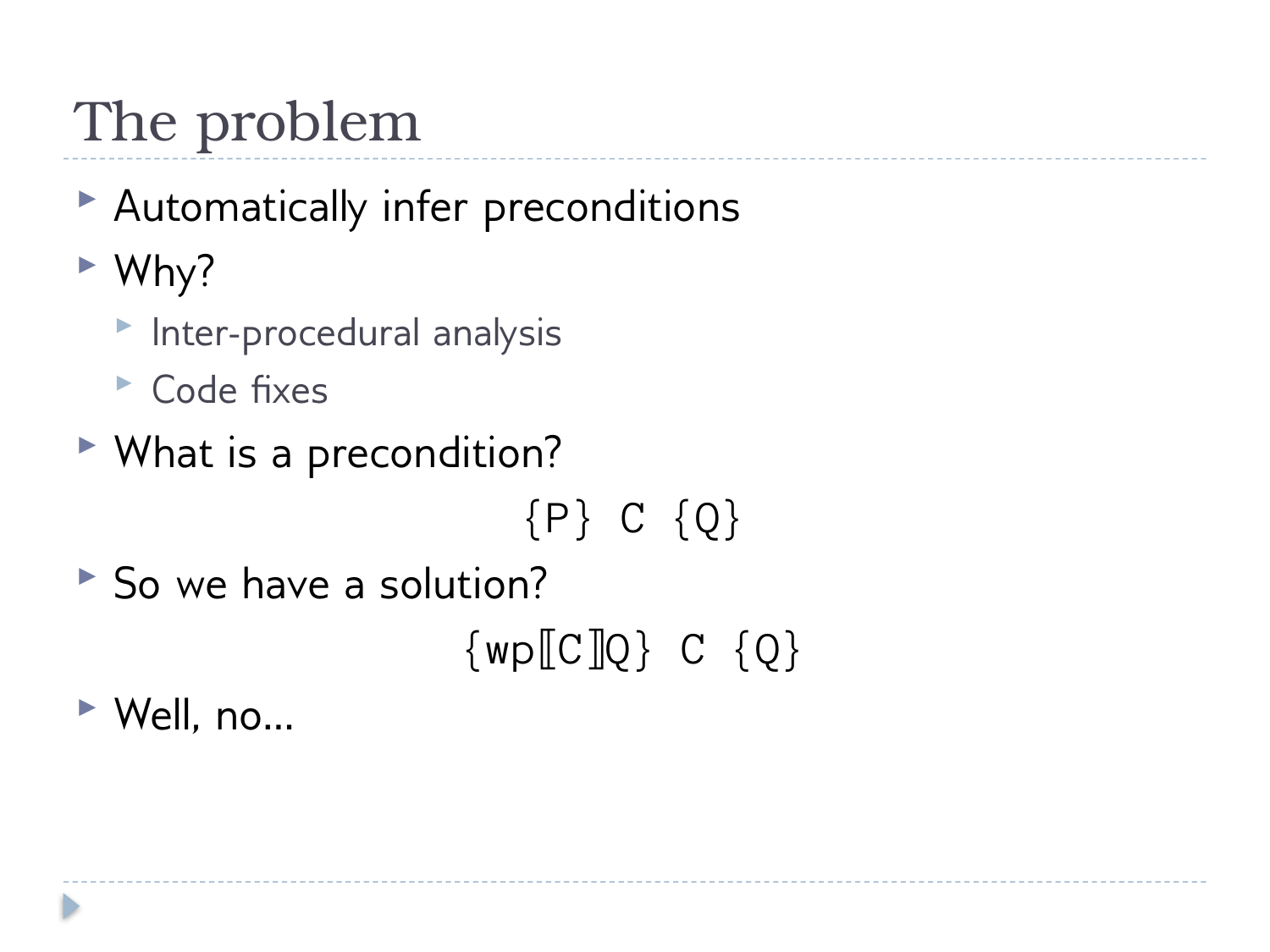

# The problem
Automatically infer preconditions
Why?
Inter-procedural analysis
Code fixes
What is a precondition?
{P} C {Q}
So we have a solution?
{wp⟦C⟧Q} C {Q}
Well, no…